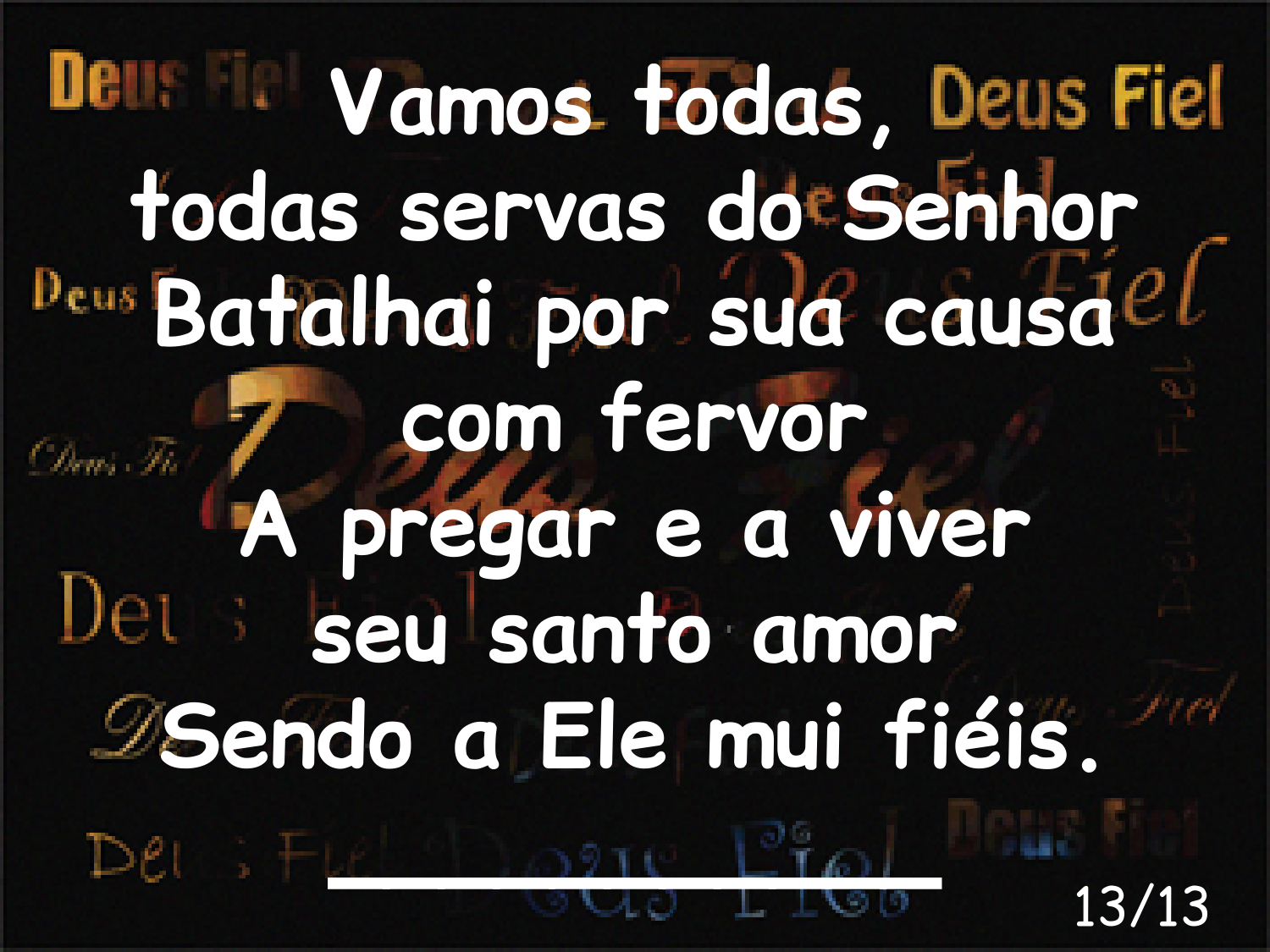

Vamos todas,
todas servas do Senhor
Batalhai por sua causa
com fervor
A pregar e a viver
seu santo amor
Sendo a Ele mui fiéis.
___________
13/13